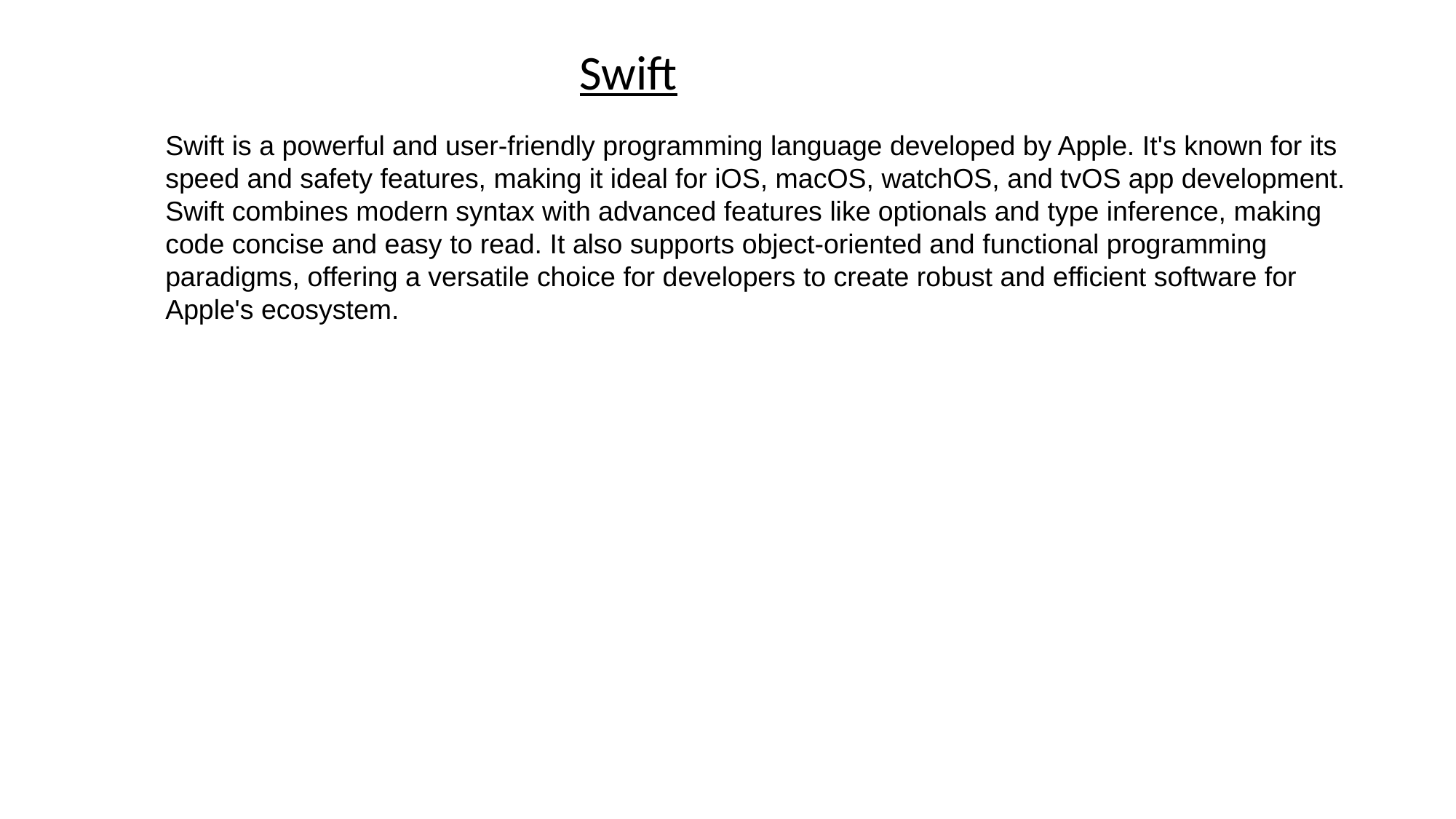

# Swift
Swift is a powerful and user-friendly programming language developed by Apple. It's known for its speed and safety features, making it ideal for iOS, macOS, watchOS, and tvOS app development. Swift combines modern syntax with advanced features like optionals and type inference, making code concise and easy to read. It also supports object-oriented and functional programming paradigms, offering a versatile choice for developers to create robust and efficient software for Apple's ecosystem.